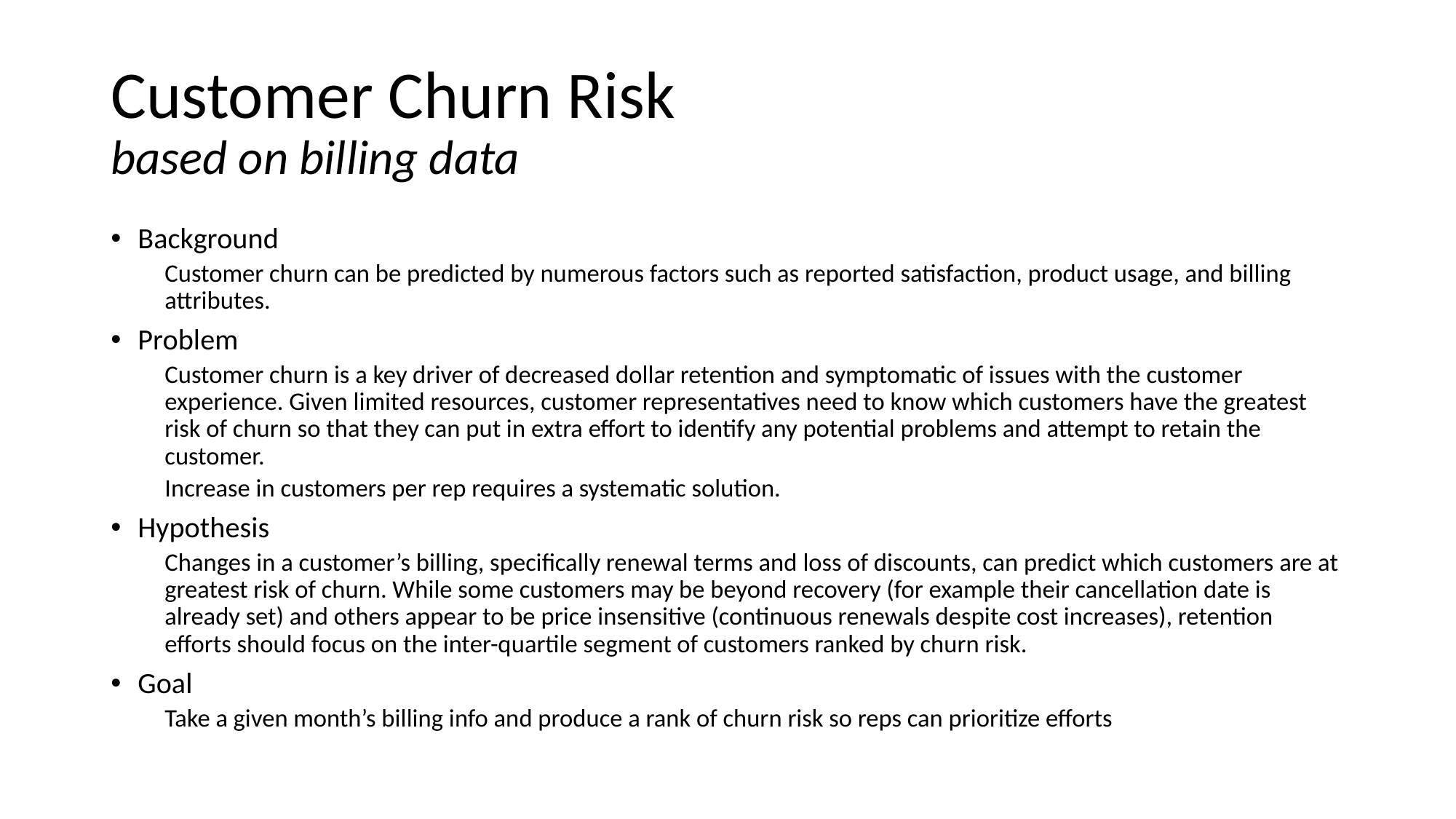

# Customer Churn Risk based on billing data
Background
Customer churn can be predicted by numerous factors such as reported satisfaction, product usage, and billing attributes.
Problem
Customer churn is a key driver of decreased dollar retention and symptomatic of issues with the customer experience. Given limited resources, customer representatives need to know which customers have the greatest risk of churn so that they can put in extra effort to identify any potential problems and attempt to retain the customer.
Increase in customers per rep requires a systematic solution.
Hypothesis
Changes in a customer’s billing, specifically renewal terms and loss of discounts, can predict which customers are at greatest risk of churn. While some customers may be beyond recovery (for example their cancellation date is already set) and others appear to be price insensitive (continuous renewals despite cost increases), retention efforts should focus on the inter-quartile segment of customers ranked by churn risk.
Goal
Take a given month’s billing info and produce a rank of churn risk so reps can prioritize efforts